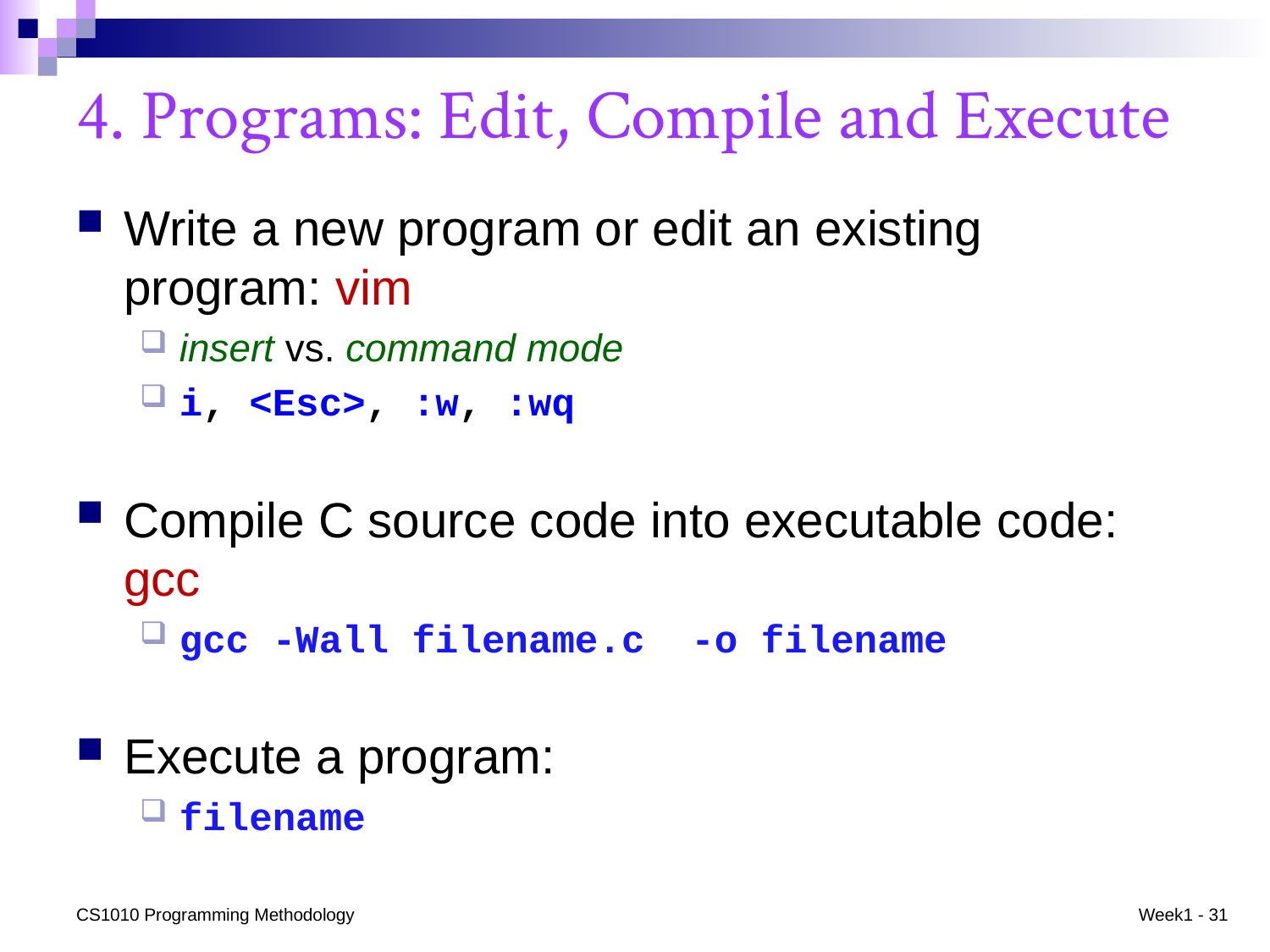

# 4. Programs: Edit, Compile and Execute
Write a new program or edit an existing program: vim
insert vs. command mode
i, <Esc>, :w, :wq

Compile C source code into executable code: gcc
gcc -Wall filename.c  -o filename

Execute a program:
filename
CS1010 Programming Methodology
Week1 - 31